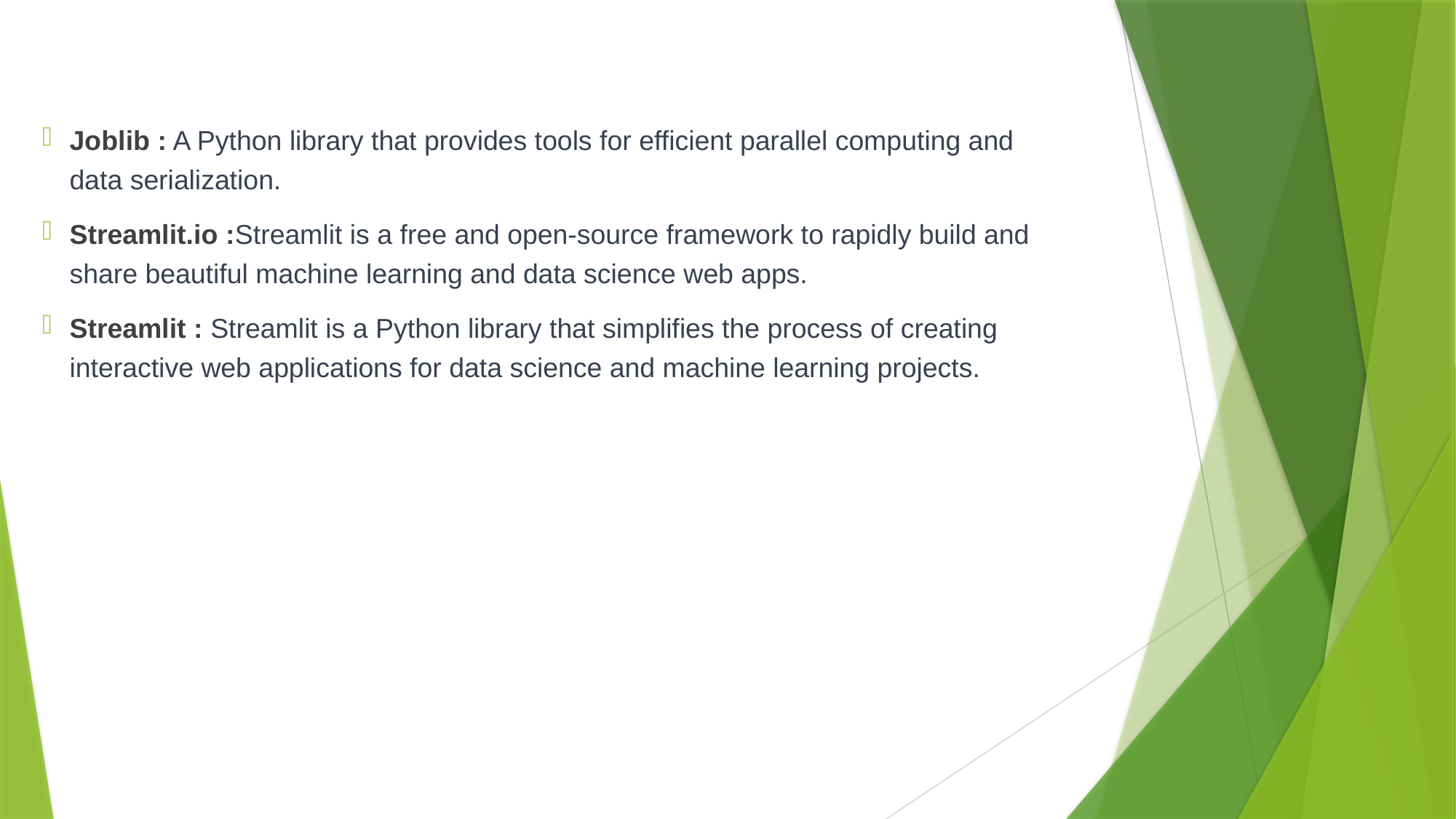

Joblib : A Python library that provides tools for efficient parallel computing and data serialization.
Streamlit.io :Streamlit is a free and open-source framework to rapidly build and share beautiful machine learning and data science web apps.
Streamlit : Streamlit is a Python library that simplifies the process of creating interactive web applications for data science and machine learning projects.